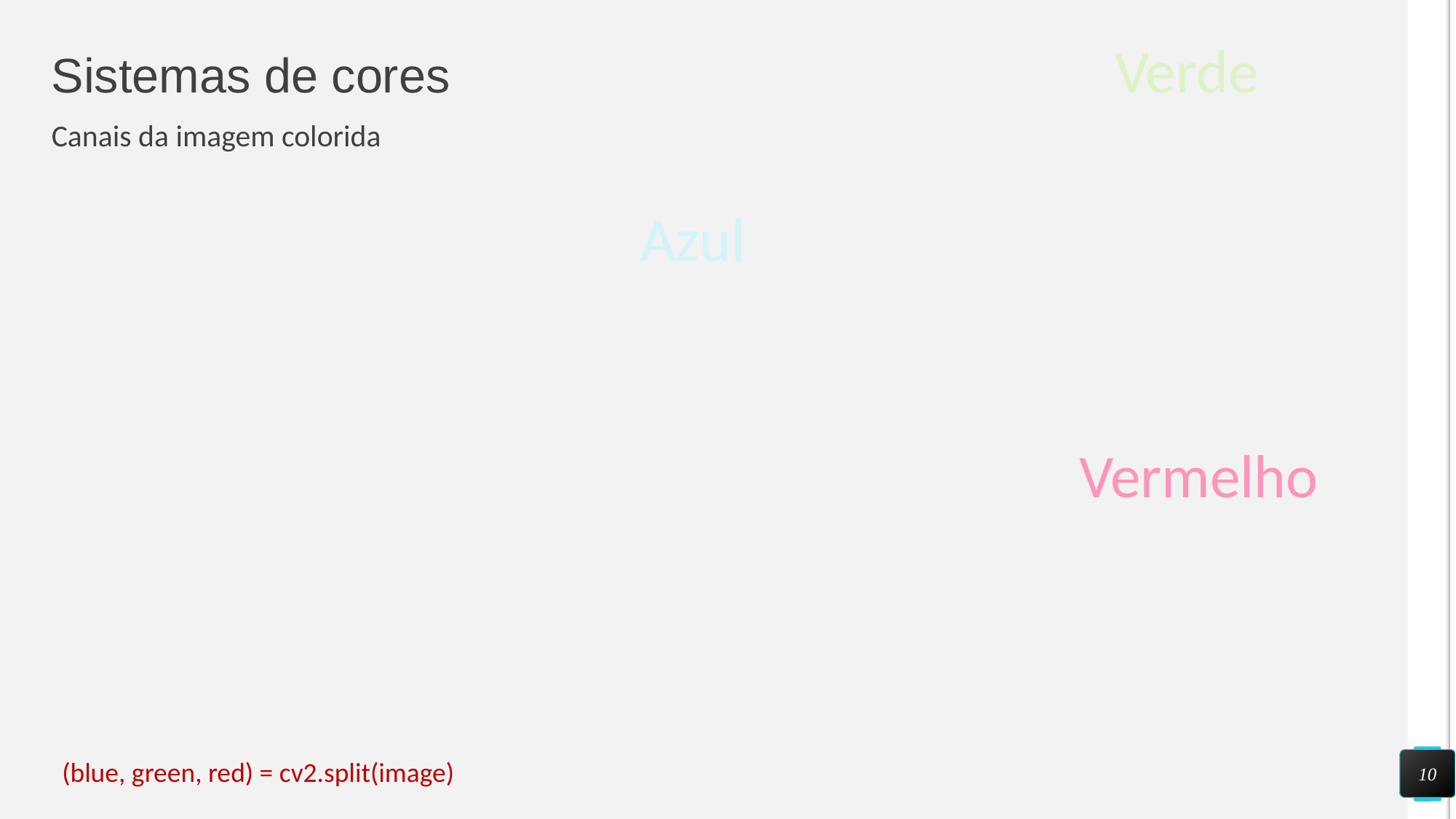

Verde
# Sistemas de cores
Canais da imagem colorida

Azul
Vermelho
(blue, green, red) = cv2.split(image)
10